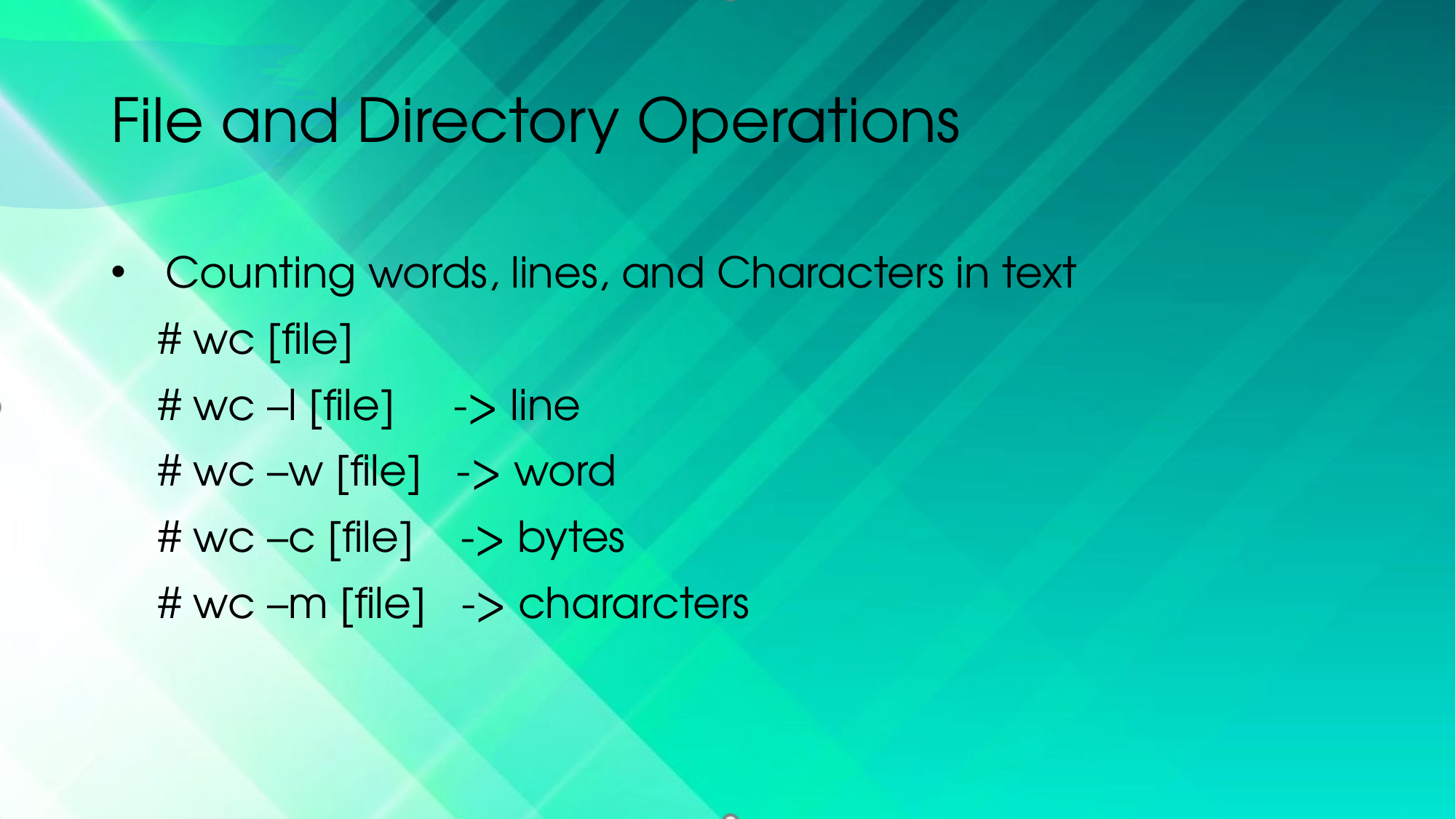

# File and Directory Operations
Counting words, lines, and Characters in text
    # wc [file]
    # wc –l [file]     -> line
    # wc –w [file]   -> word
    # wc –c [file]    -> bytes
    # wc –m [file]   -> chararcters